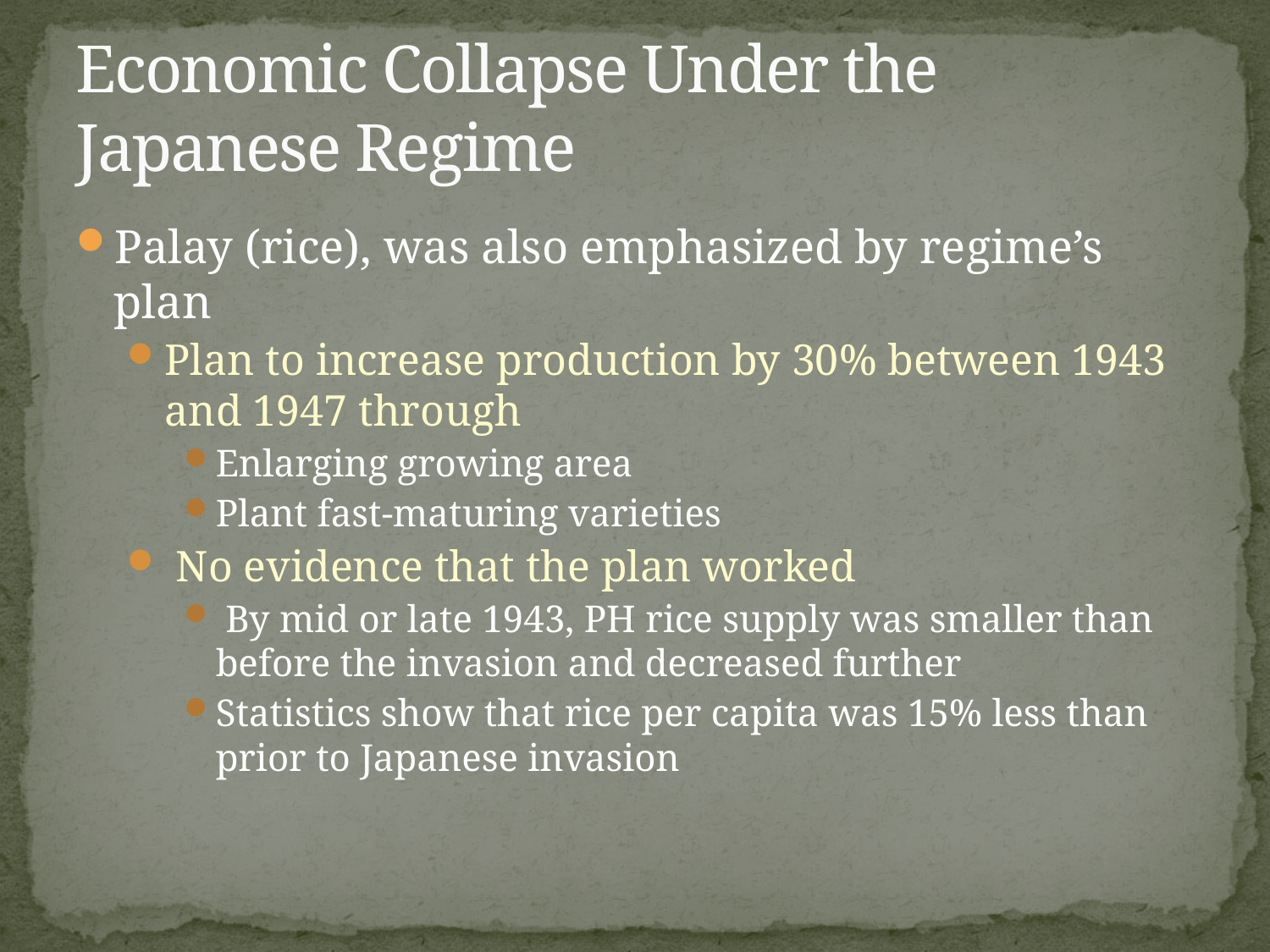

# Economic Collapse Under the Japanese Regime
Palay (rice), was also emphasized by regime’s plan
Plan to increase production by 30% between 1943 and 1947 through
Enlarging growing area
Plant fast-maturing varieties
 No evidence that the plan worked
 By mid or late 1943, PH rice supply was smaller than before the invasion and decreased further
Statistics show that rice per capita was 15% less than prior to Japanese invasion